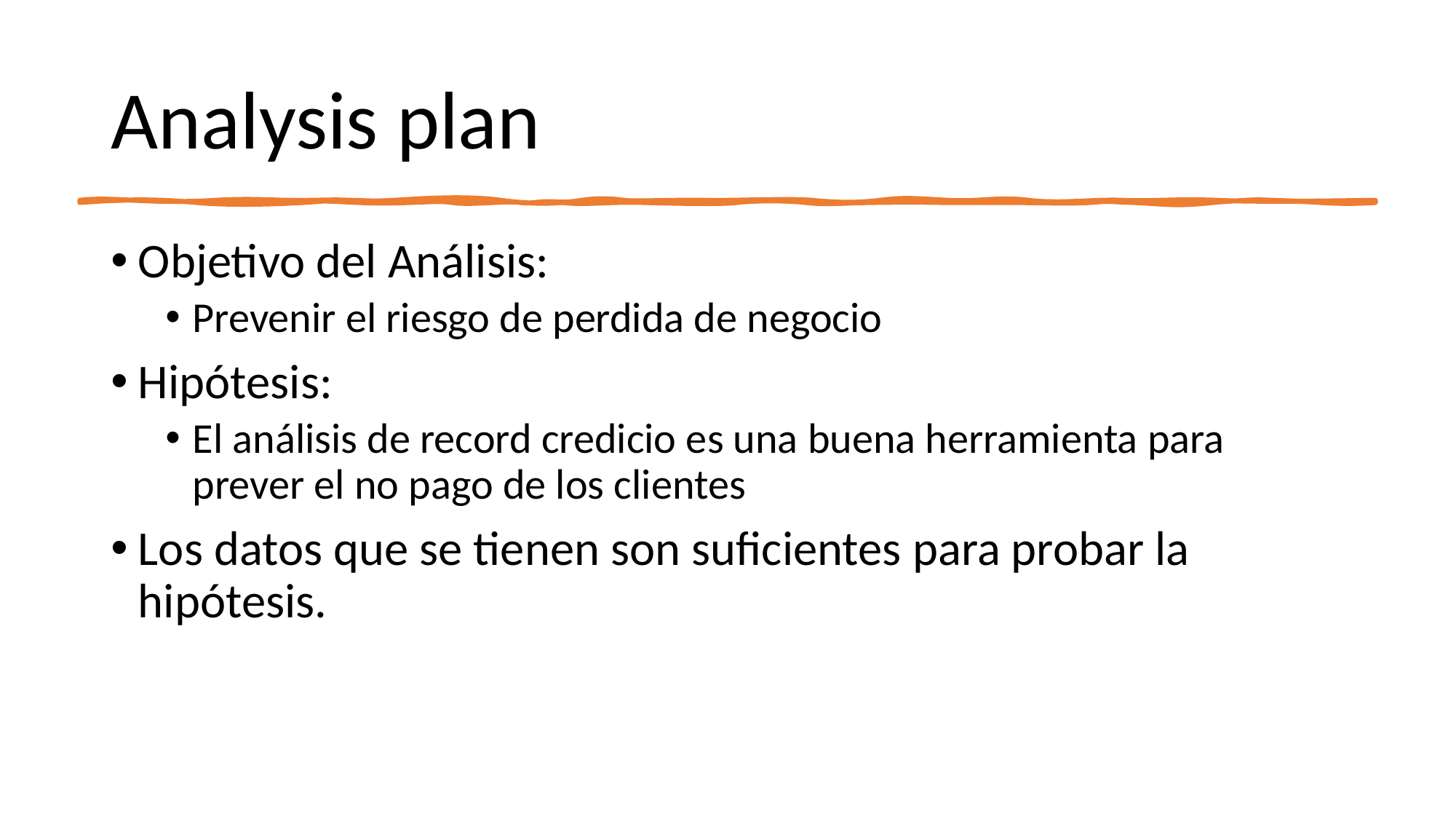

# Analysis plan

Objetivo del Análisis:
Prevenir el riesgo de perdida de negocio
Hipótesis:
El análisis de record credicio es una buena herramienta para prever el no pago de los clientes
Los datos que se tienen son suficientes para probar la hipótesis.